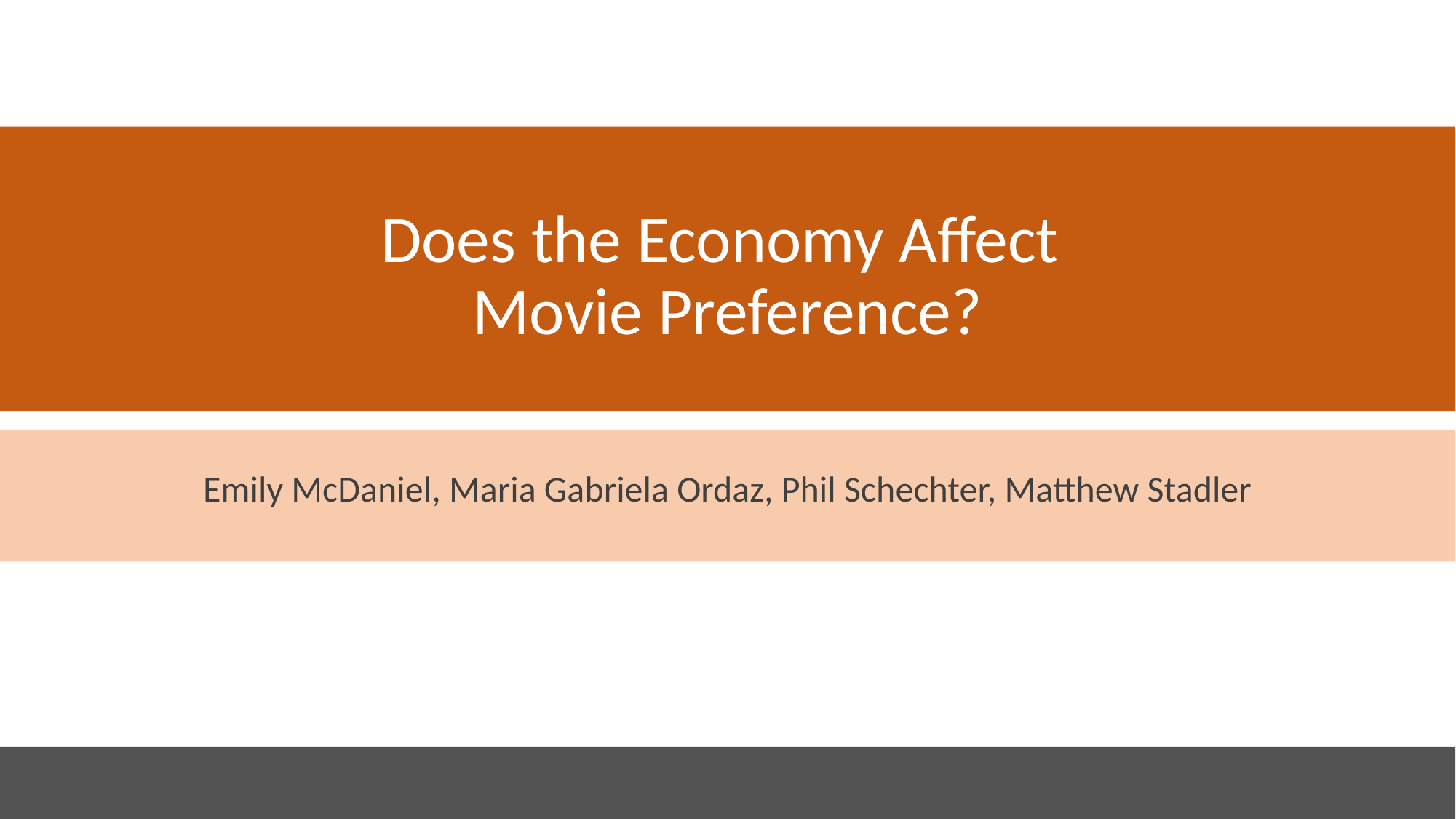

Does the Economy Affect
Movie Preference?
Emily McDaniel, Maria Gabriela Ordaz, Phil Schechter, Matthew Stadler